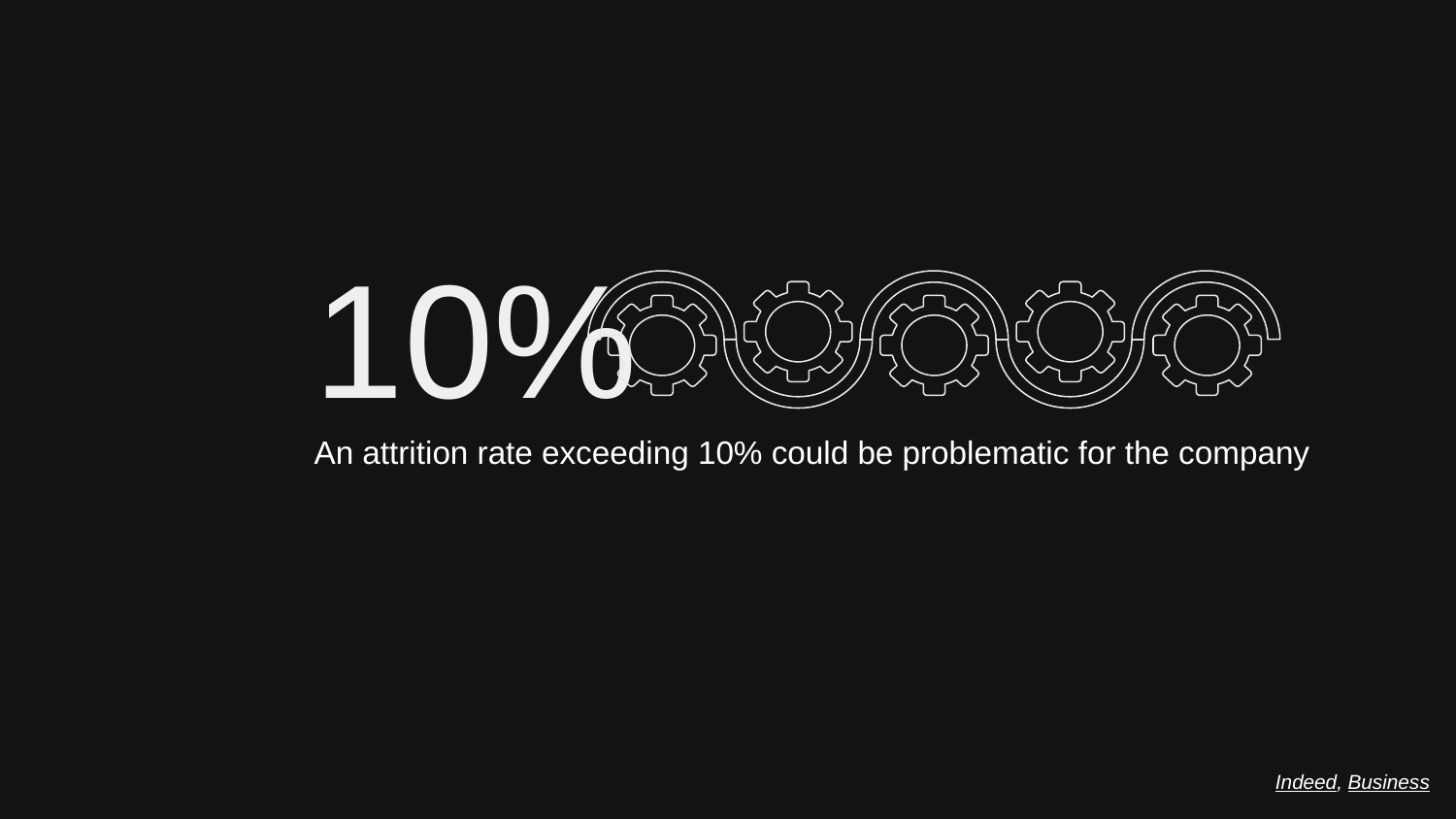

# 10%

An attrition rate exceeding 10% could be problematic for the company
Indeed, Business